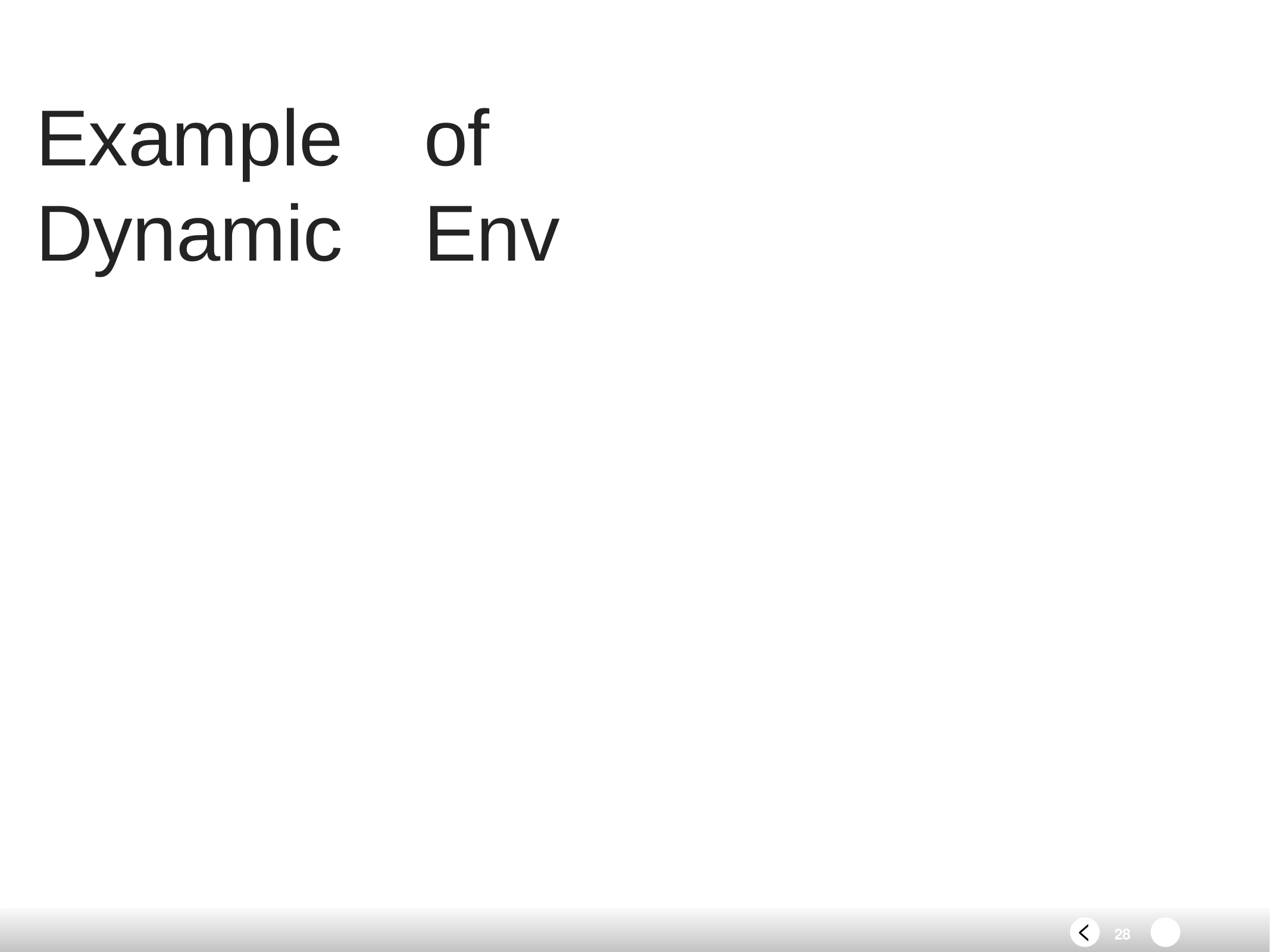

# Example	of	Dynamic	Env
<
28	>